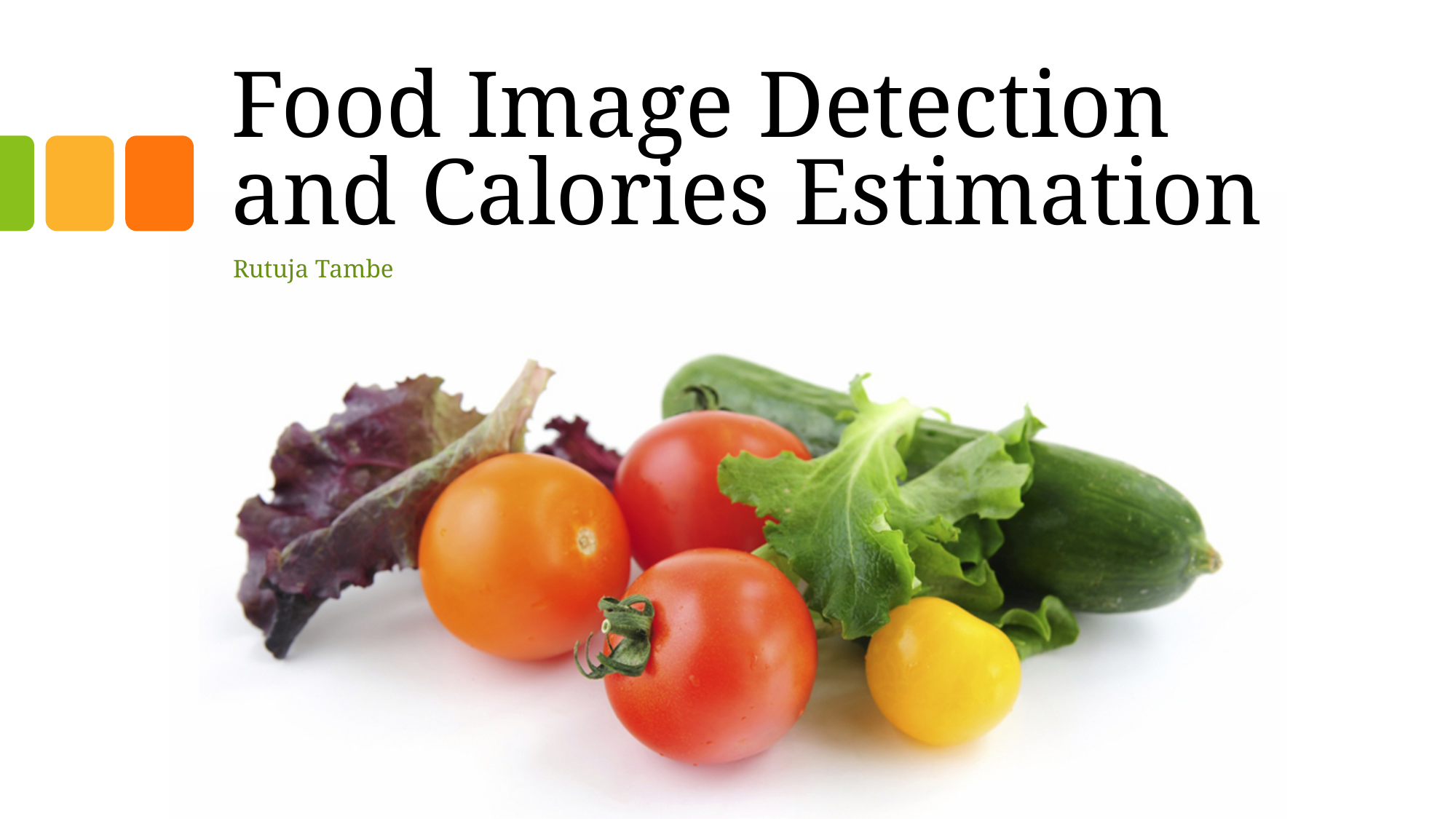

# Food Image Detection and Calories Estimation
Rutuja Tambe